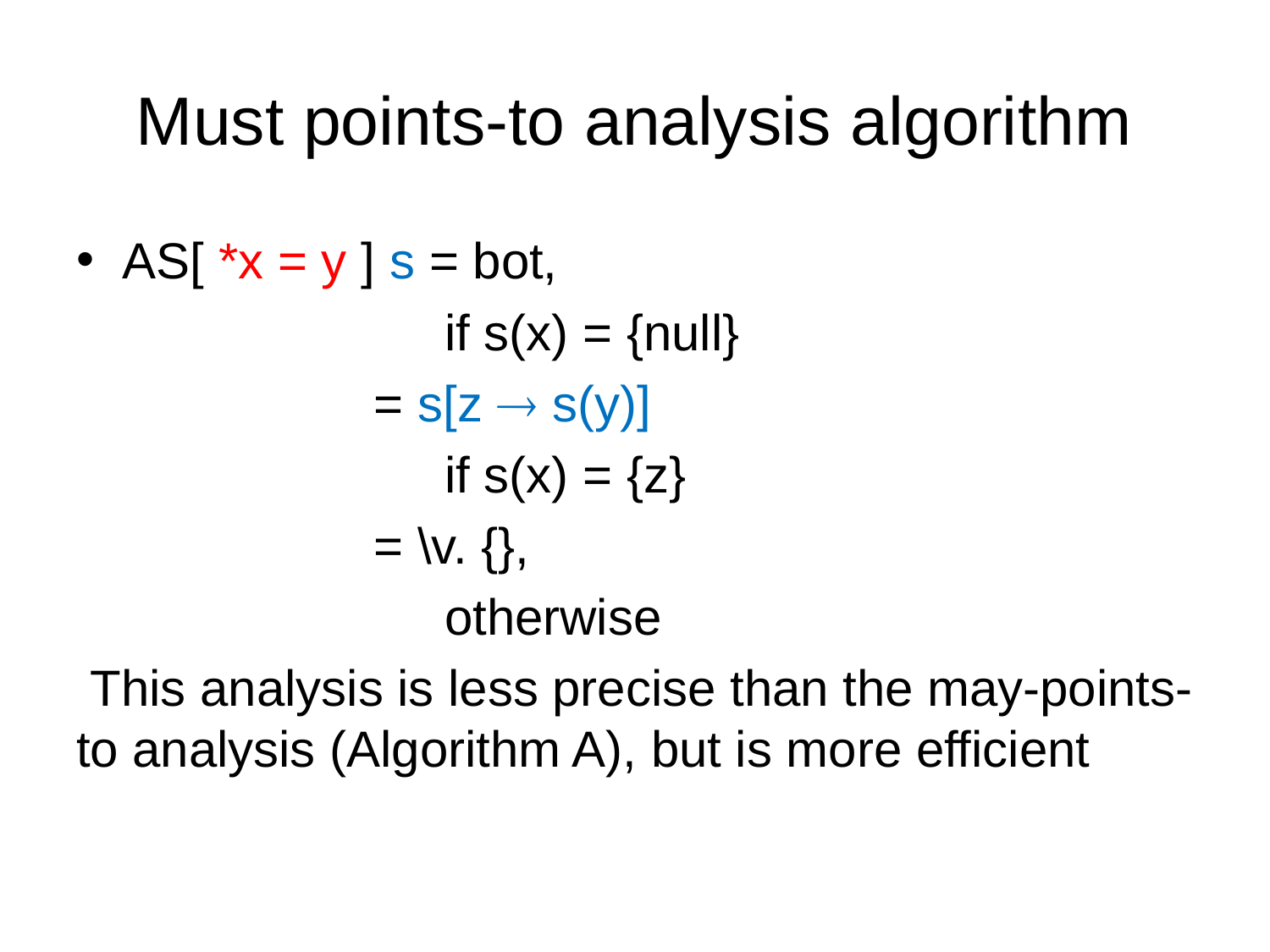

# Must points-to analysis algorithm
AS[ *x = y ] s = bot,
                          if s(x) = {null}
                     = s[z → s(y)]
                          if s(x) = {z}
                     = \v. {},
                          otherwise
 This analysis is less precise than the may-points-to analysis (Algorithm A), but is more efficient